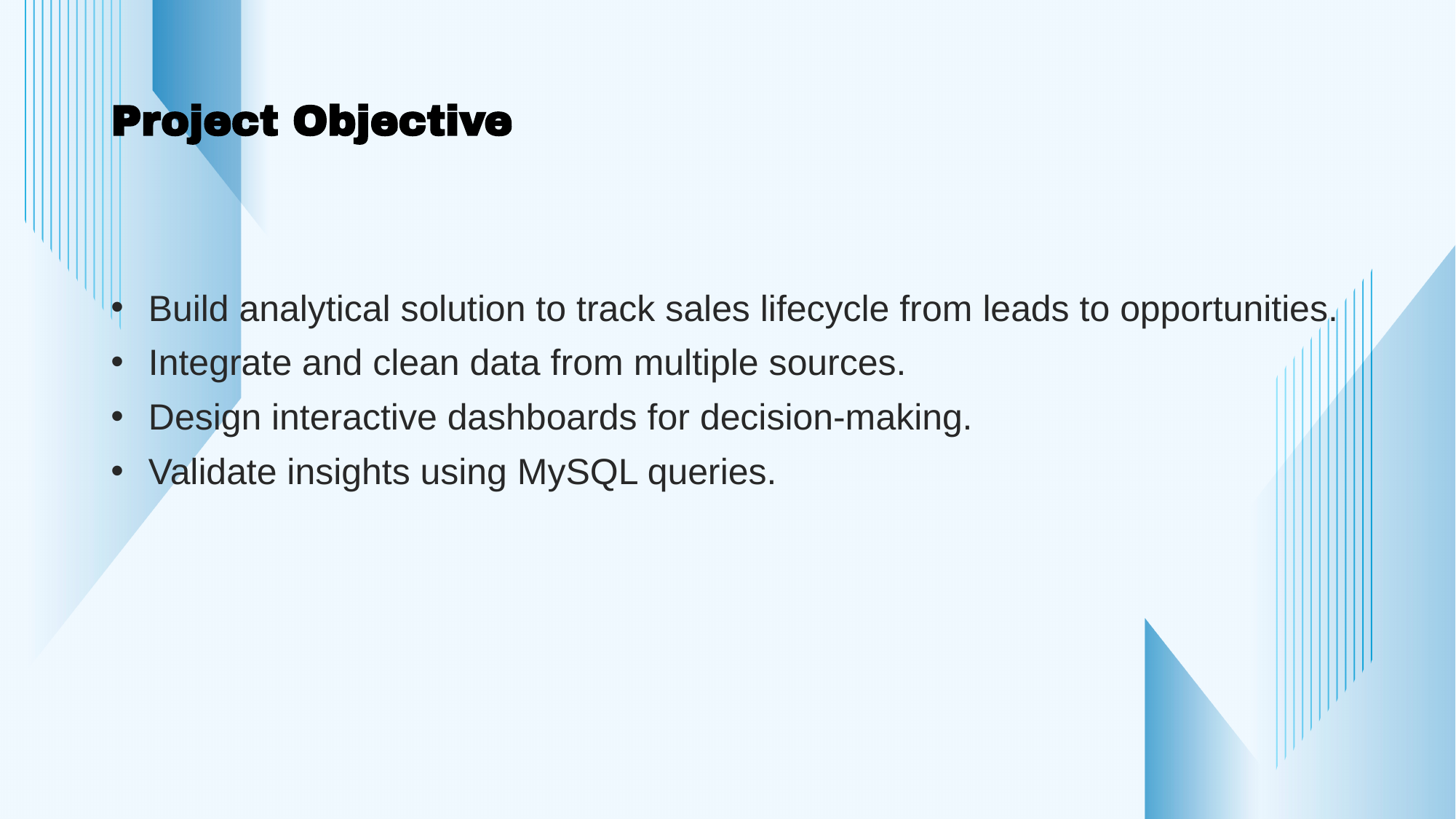

# Project Objective

 Build analytical solution to track sales lifecycle from leads to opportunities.
 Integrate and clean data from multiple sources.
 Design interactive dashboards for decision-making.
 Validate insights using MySQL queries.